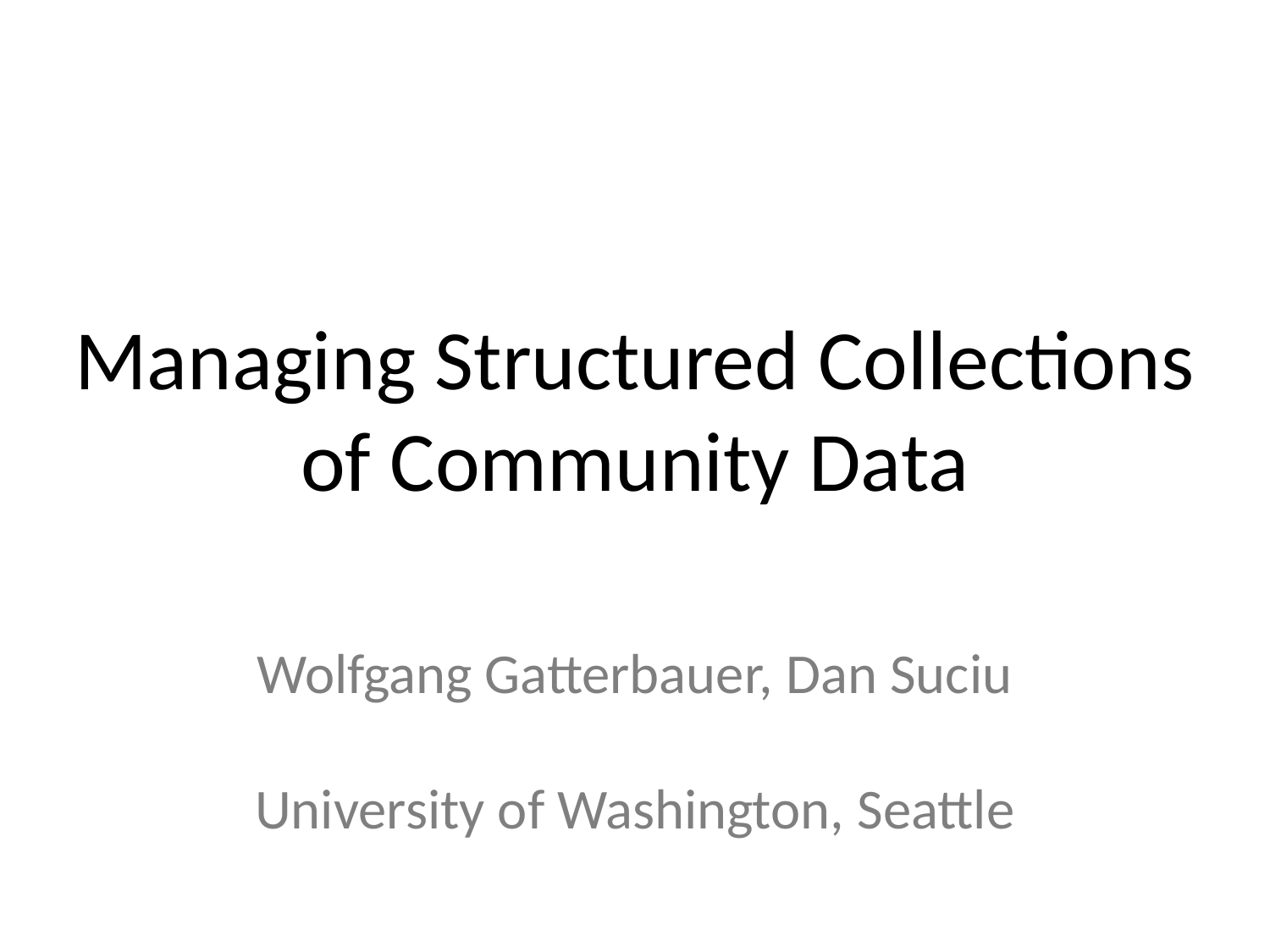

# Managing Structured Collections of Community Data
Wolfgang Gatterbauer, Dan Suciu
University of Washington, Seattle